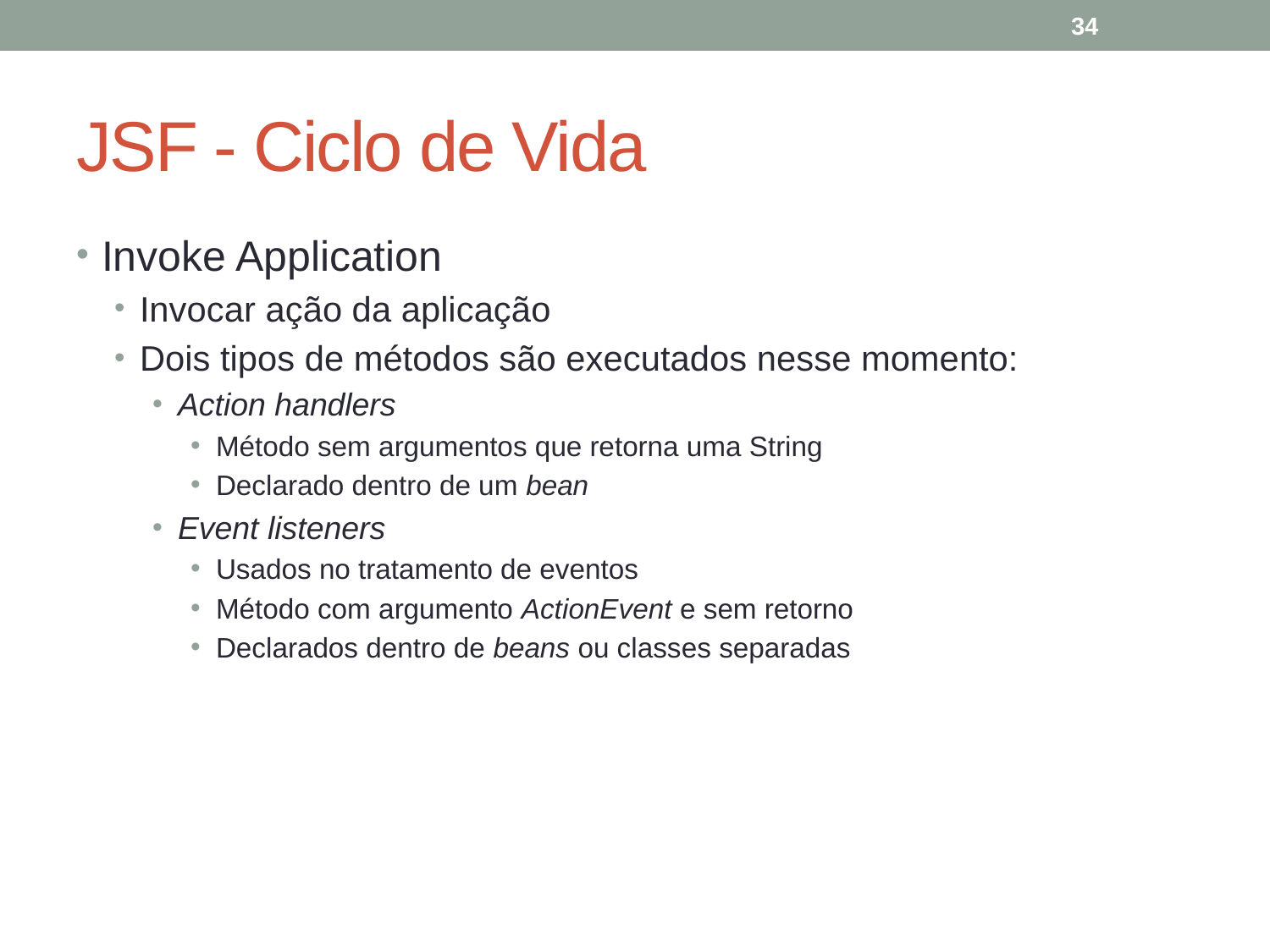

34
# JSF - Ciclo de Vida
Invoke Application
Invocar ação da aplicação
Dois tipos de métodos são executados nesse momento:
Action handlers
Método sem argumentos que retorna uma String
Declarado dentro de um bean
Event listeners
Usados no tratamento de eventos
Método com argumento ActionEvent e sem retorno
Declarados dentro de beans ou classes separadas